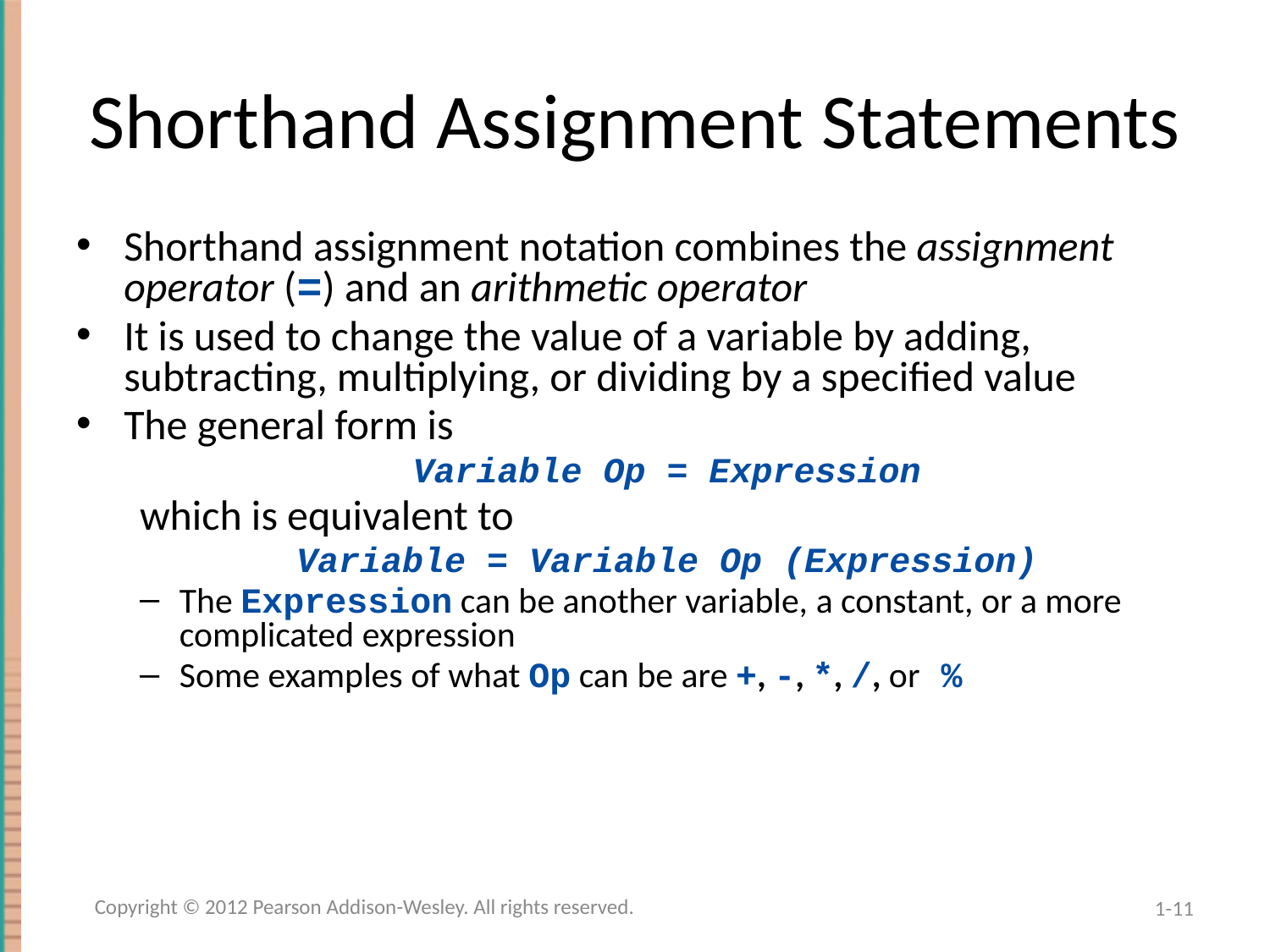

# Shorthand Assignment Statements
Shorthand assignment notation combines the assignment operator (=) and an arithmetic operator
It is used to change the value of a variable by adding, subtracting, multiplying, or dividing by a specified value
The general form is
Variable Op = Expression
which is equivalent to
Variable = Variable Op (Expression)
The Expression can be another variable, a constant, or a more complicated expression
Some examples of what Op can be are +, -, *, /, or %
Copyright © 2012 Pearson Addison-Wesley. All rights reserved.
1-11